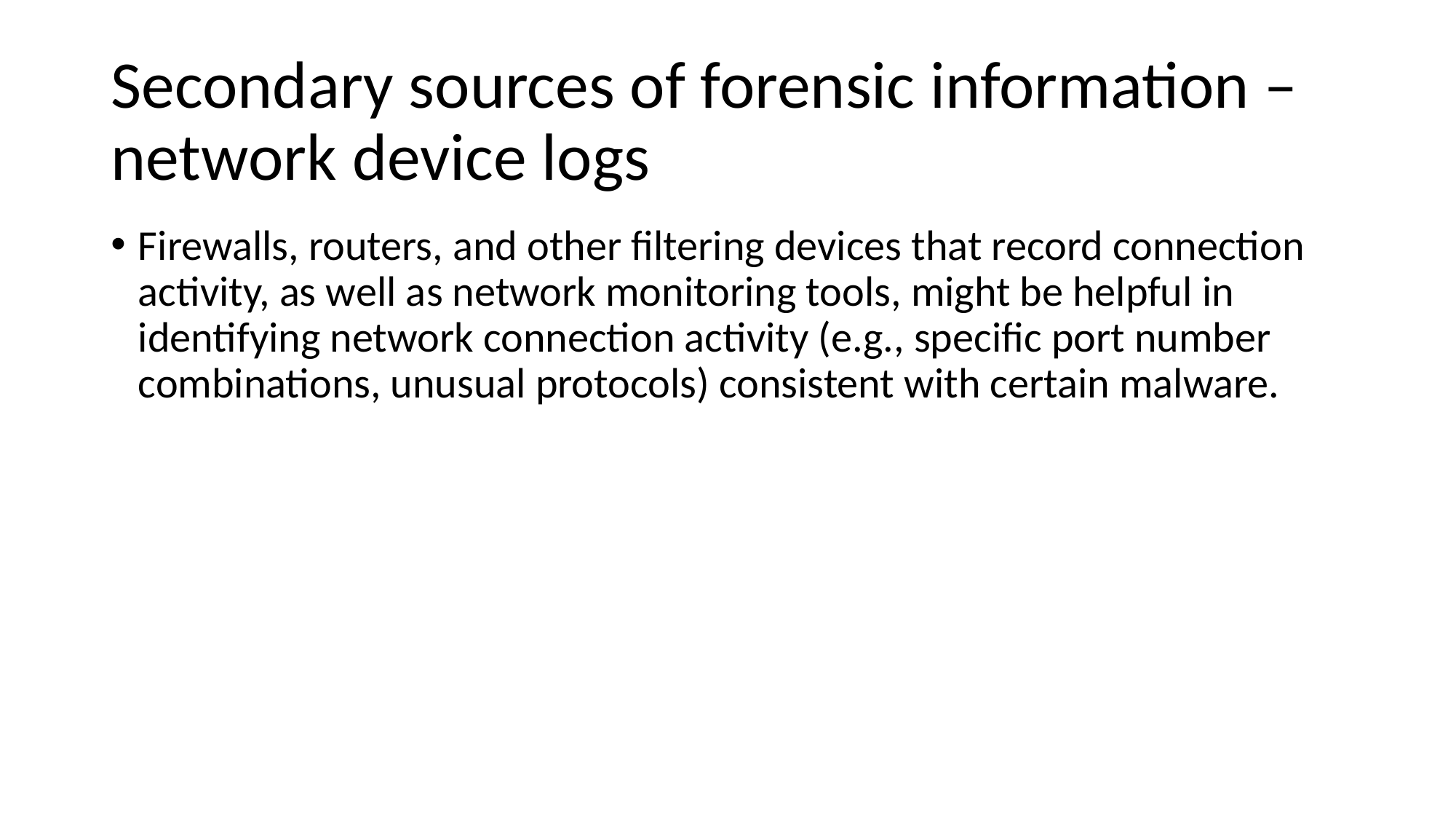

# Secondary sources of forensic information –network device logs
Firewalls, routers, and other filtering devices that record connection activity, as well as network monitoring tools, might be helpful in identifying network connection activity (e.g., specific port number combinations, unusual protocols) consistent with certain malware.